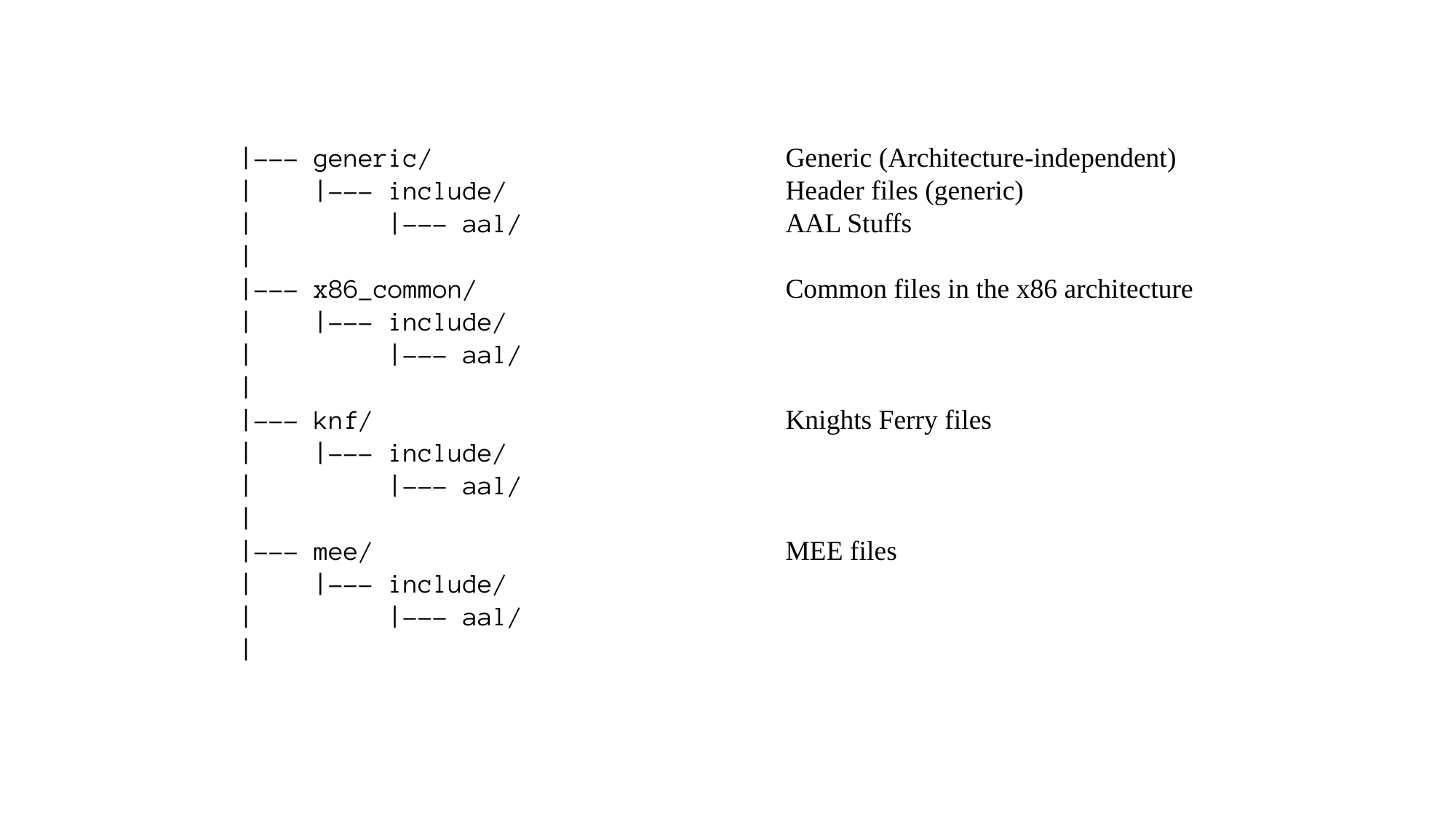

#
|--- generic/				Generic (Architecture-independent)
|    |--- include/			Header files (generic)
|         |--- aal/			AAL Stuffs
|
|--- x86_common/			Common files in the x86 architecture
|    |--- include/
|         |--- aal/
|
|--- knf/				Knights Ferry files
|    |--- include/
|         |--- aal/
|
|--- mee/				MEE files
|    |--- include/
|         |--- aal/
|